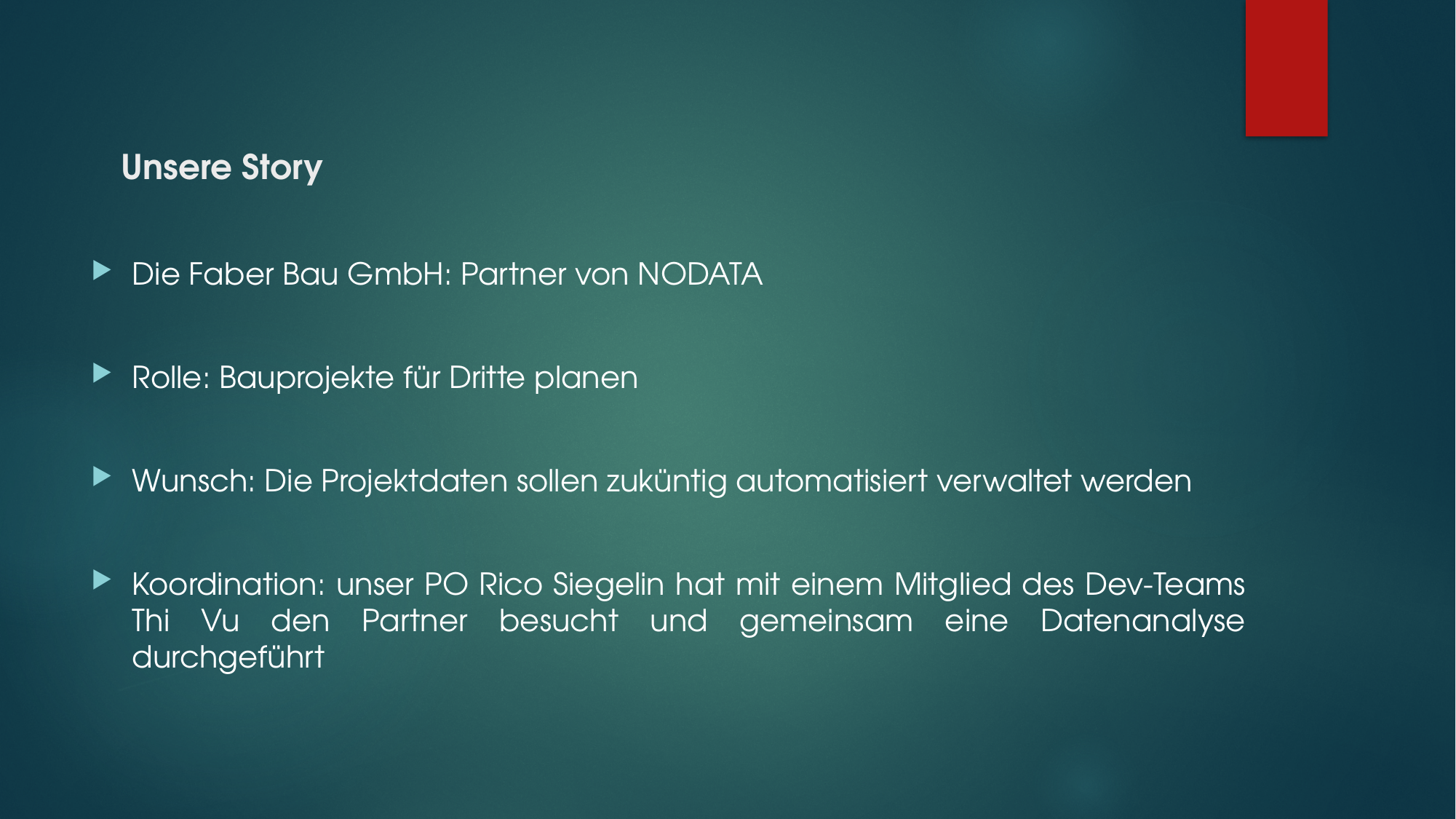

# Unsere Story
Die Faber Bau GmbH: Partner von NODATA

Rolle: Bauprojekte für Dritte planen

Wunsch: Die Projektdaten sollen zuküntig automatisiert verwaltet werden

Koordination: unser PO Rico Siegelin hat mit einem Mitglied des Dev-Teams Thi Vu den Partner besucht und gemeinsam eine Datenanalyse durchgeführt